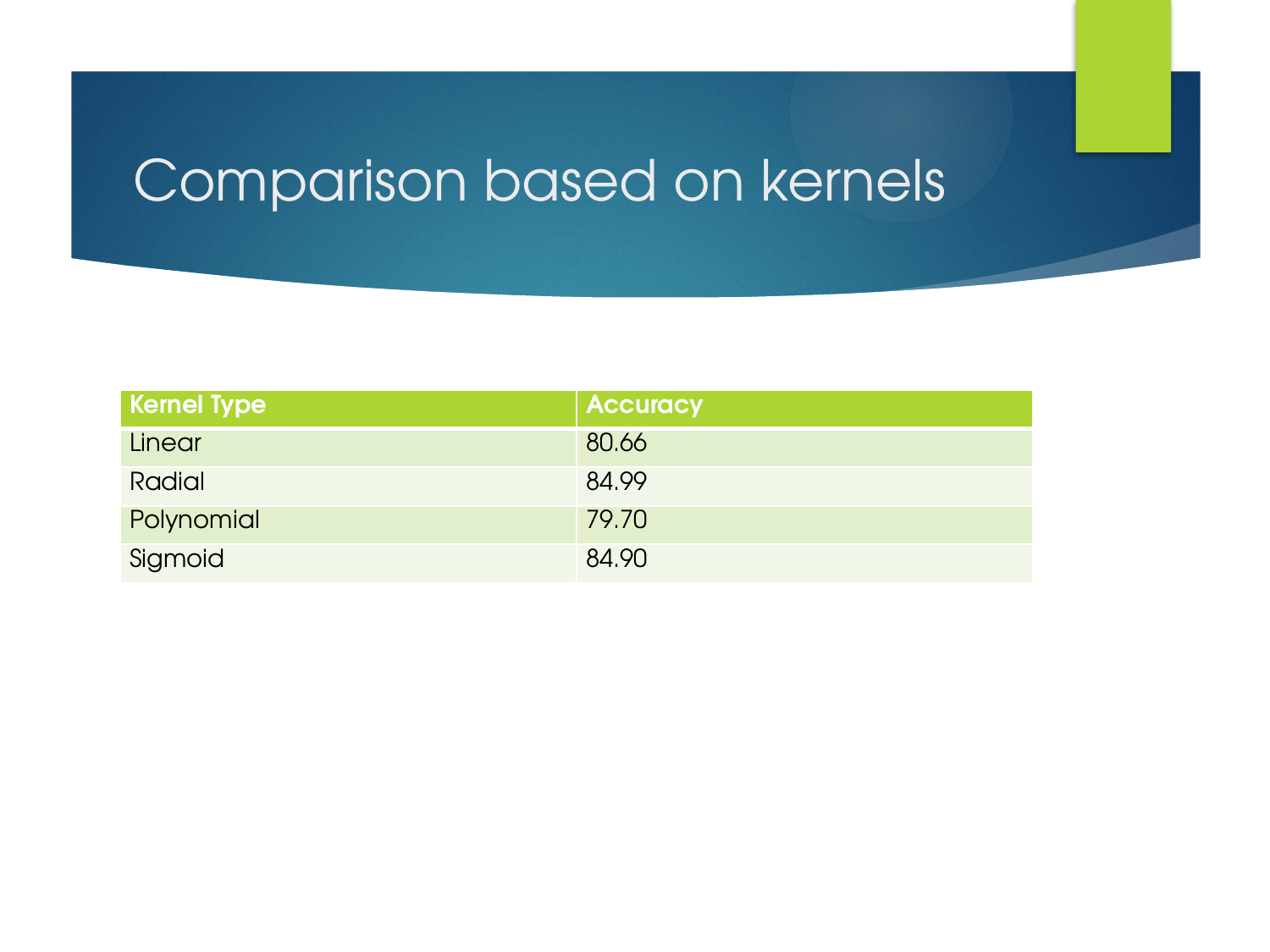

# Comparison based on kernels
| Kernel Type | Accuracy |
| --- | --- |
| Linear | 80.66 |
| Radial | 84.99 |
| Polynomial | 79.70 |
| Sigmoid | 84.90 |